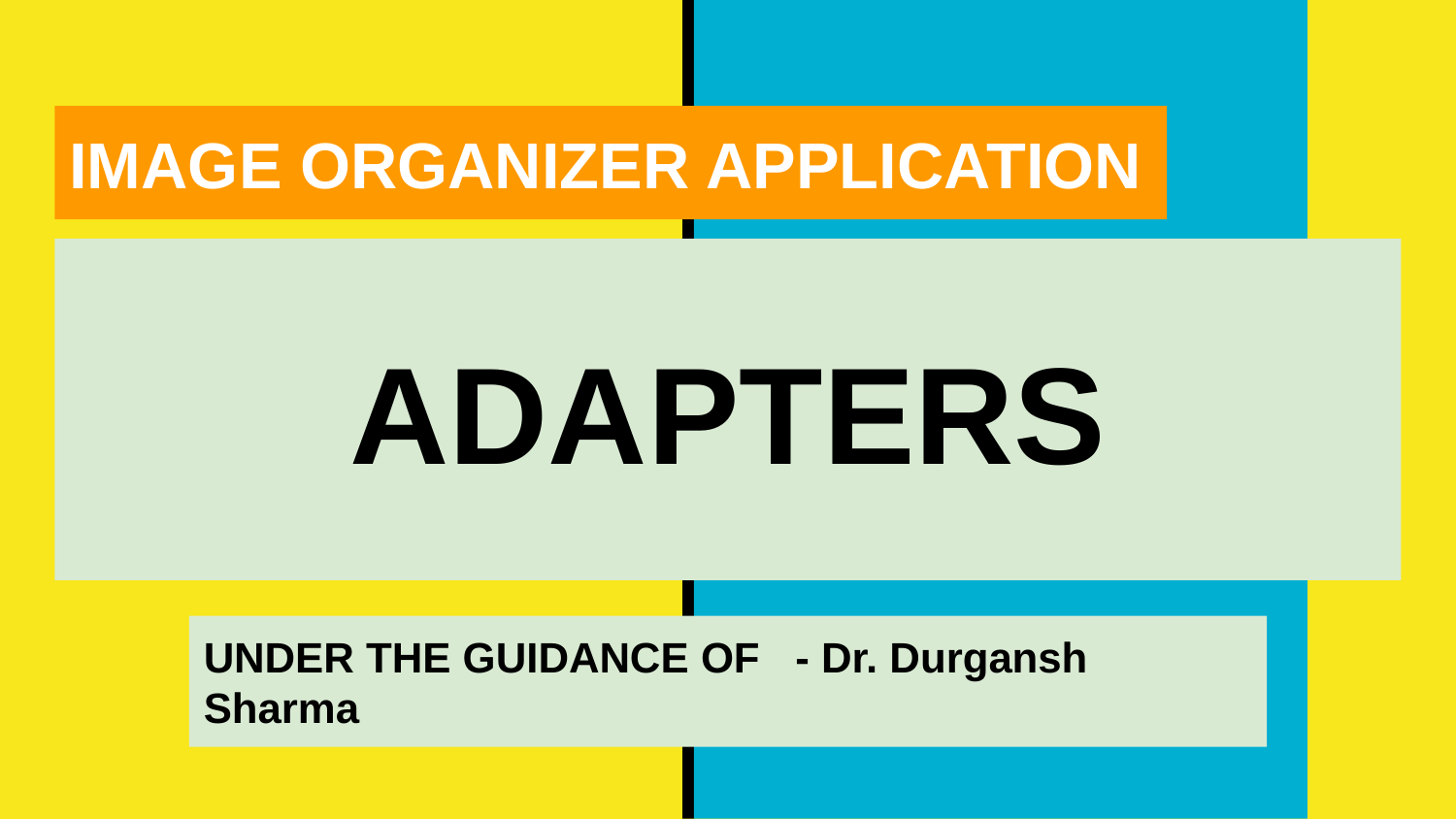

IMAGE ORGANIZER APPLICATION
# ADAPTERS
UNDER THE GUIDANCE OF   - Dr. Durgansh Sharma